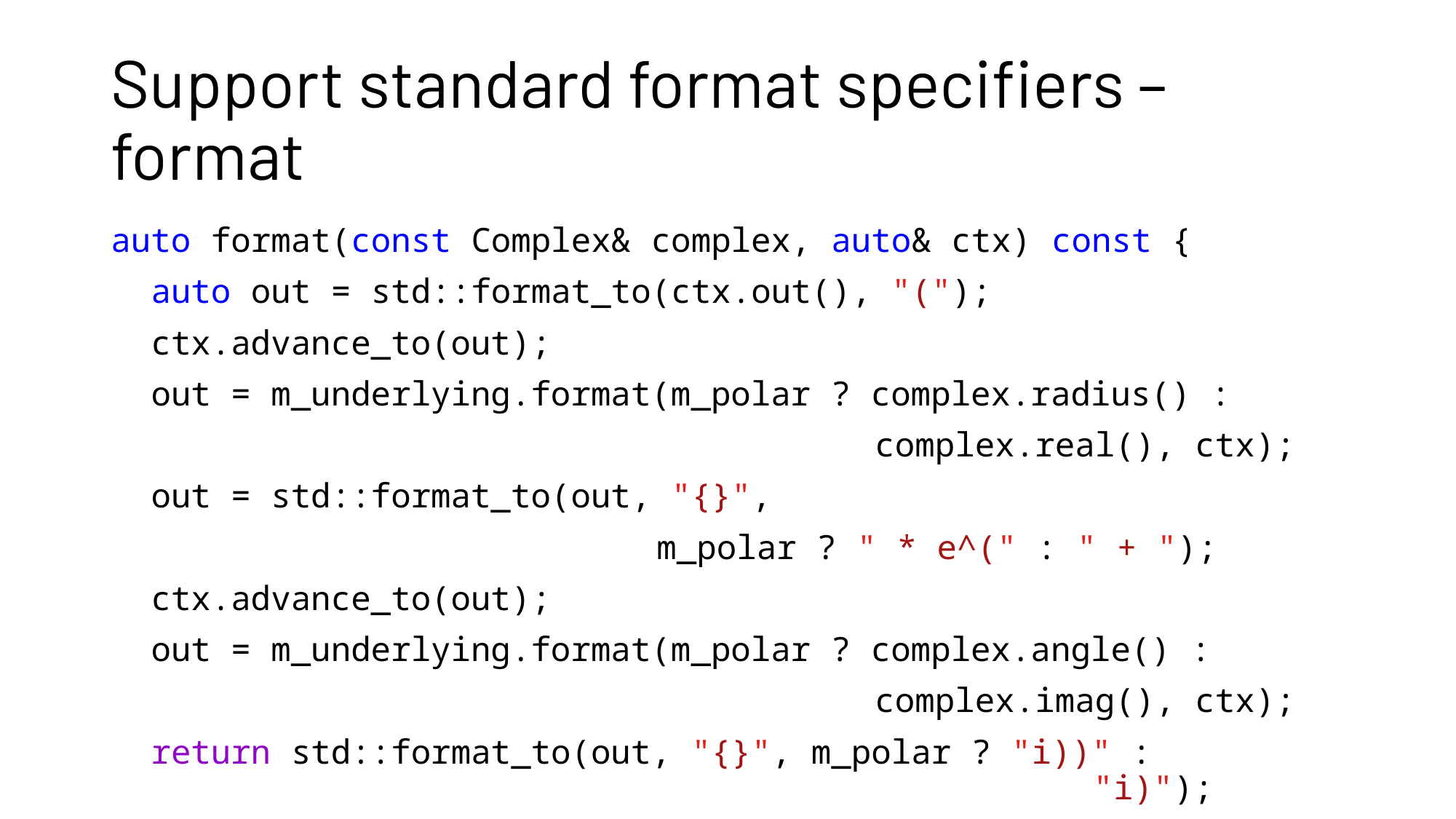

# Support standard format specifiers – format
auto format(const Complex& complex, auto& ctx) const {
  auto out = std::format_to(ctx.out(), "(");
  ctx.advance_to(out);
  out = m_underlying.format(m_polar ? complex.radius() :
							complex.real(), ctx);
  out = std::format_to(out, "{}",
					m_polar ? " * e^(" : " + ");
  ctx.advance_to(out);
  out = m_underlying.format(m_polar ? complex.angle() :
							complex.imag(), ctx);
  return std::format_to(out, "{}", m_polar ? "i))" : 											"i)");